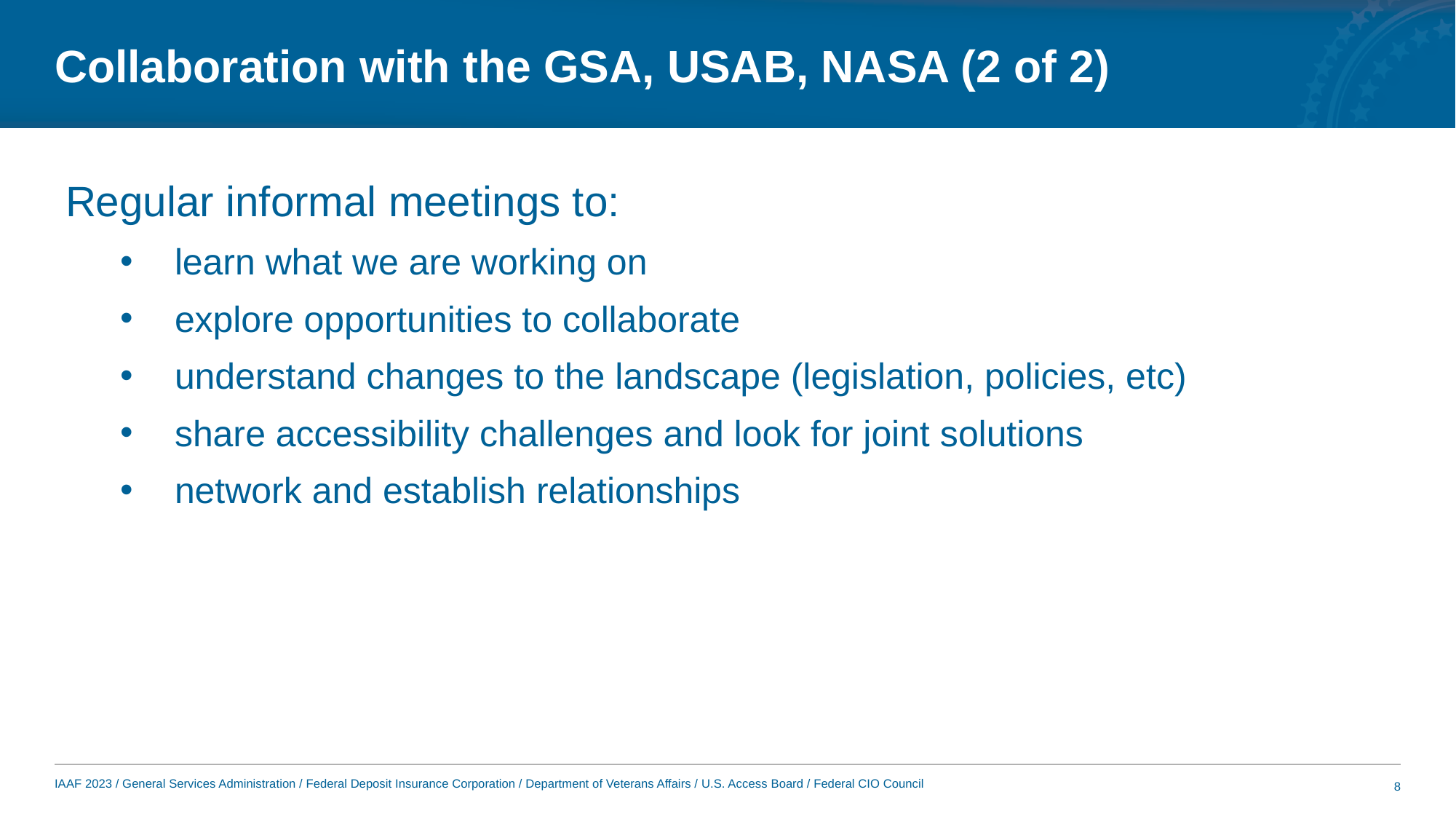

# Collaboration with the GSA, USAB, NASA (2 of 2)
Regular informal meetings to:
learn what we are working on
explore opportunities to collaborate
understand changes to the landscape (legislation, policies, etc)
share accessibility challenges and look for joint solutions
network and establish relationships
8